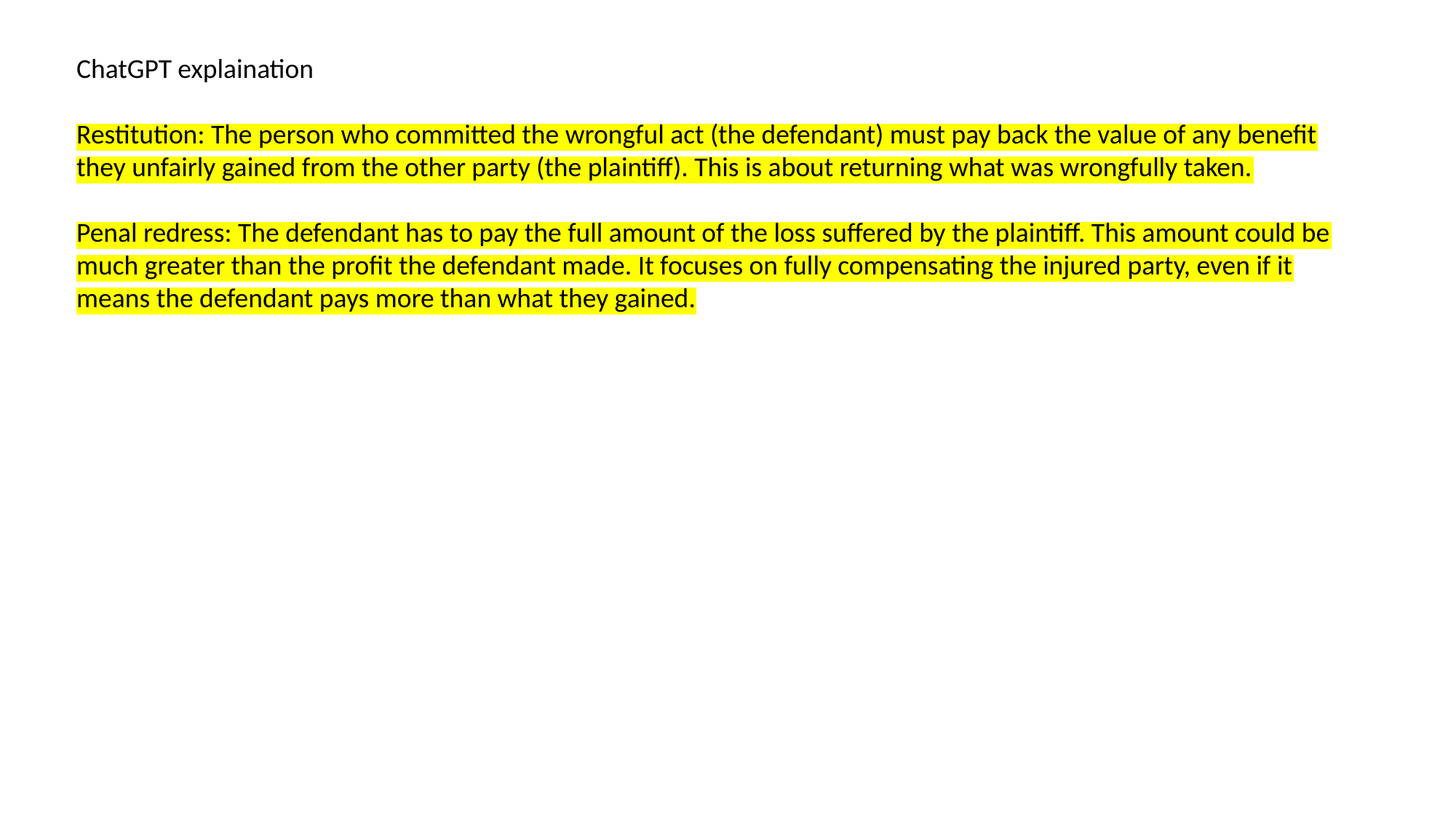

ChatGPT explaination

Restitution: The person who committed the wrongful act (the defendant) must pay back the value of any benefit they unfairly gained from the other party (the plaintiff). This is about returning what was wrongfully taken.

Penal redress: The defendant has to pay the full amount of the loss suffered by the plaintiff. This amount could be much greater than the profit the defendant made. It focuses on fully compensating the injured party, even if it means the defendant pays more than what they gained.